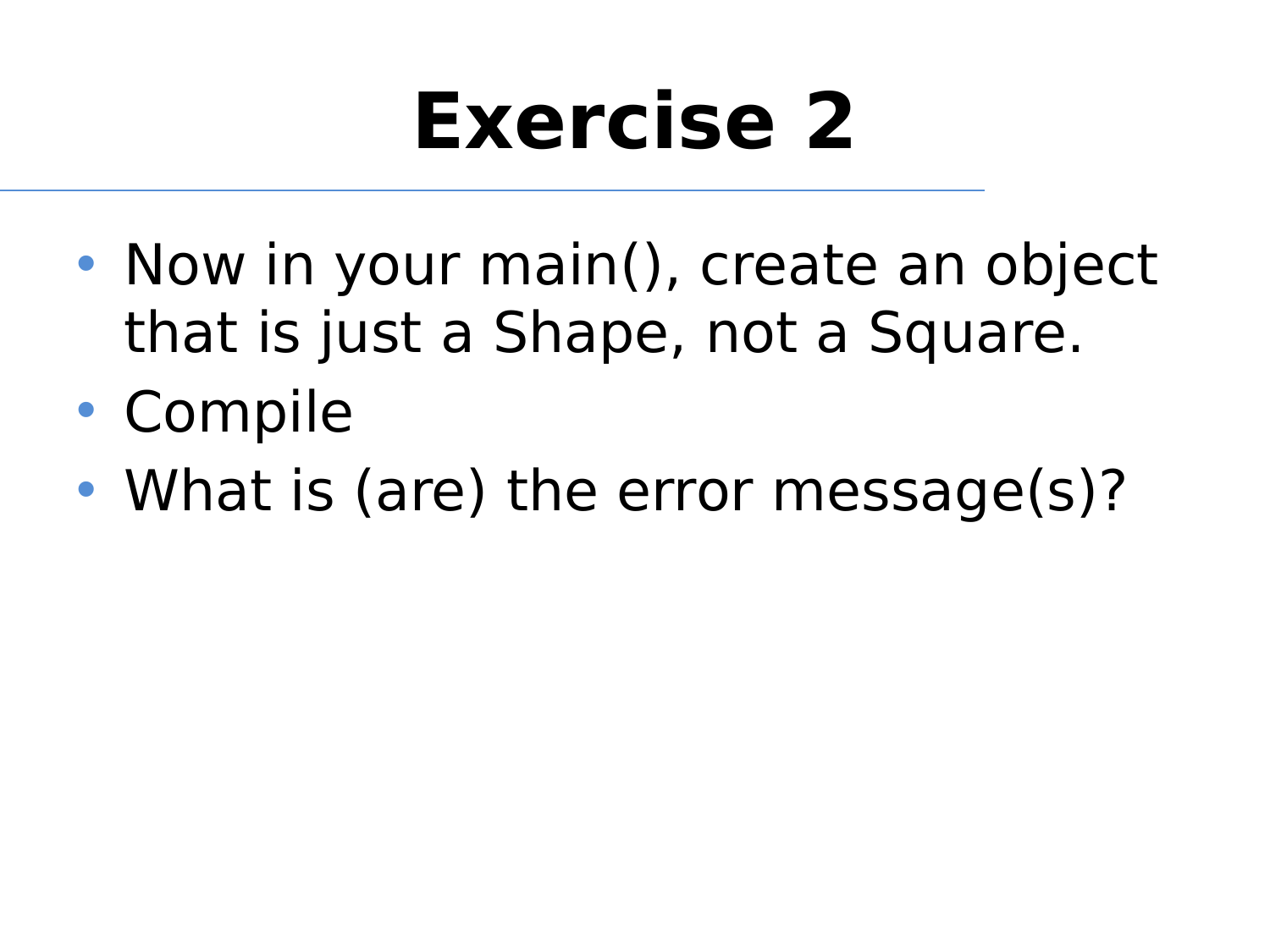

# Exercise 2
Now in your main(), create an object that is just a Shape, not a Square.
Compile
What is (are) the error message(s)?